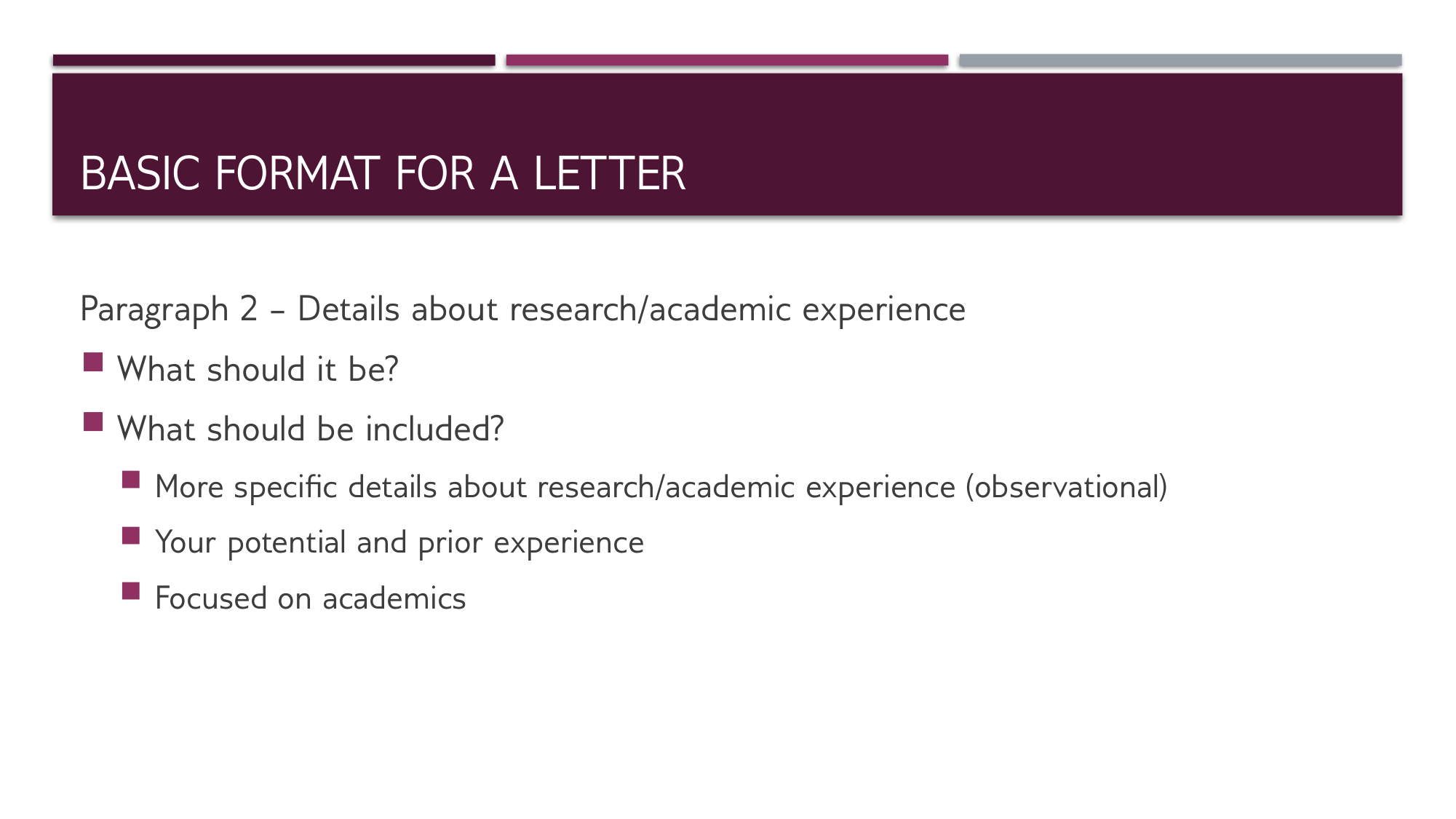

# basic format for a Letter
Paragraph 2 – Details about research/academic experience
What should it be?
What should be included?
More specific details about research/academic experience (observational)
Your potential and prior experience
Focused on academics